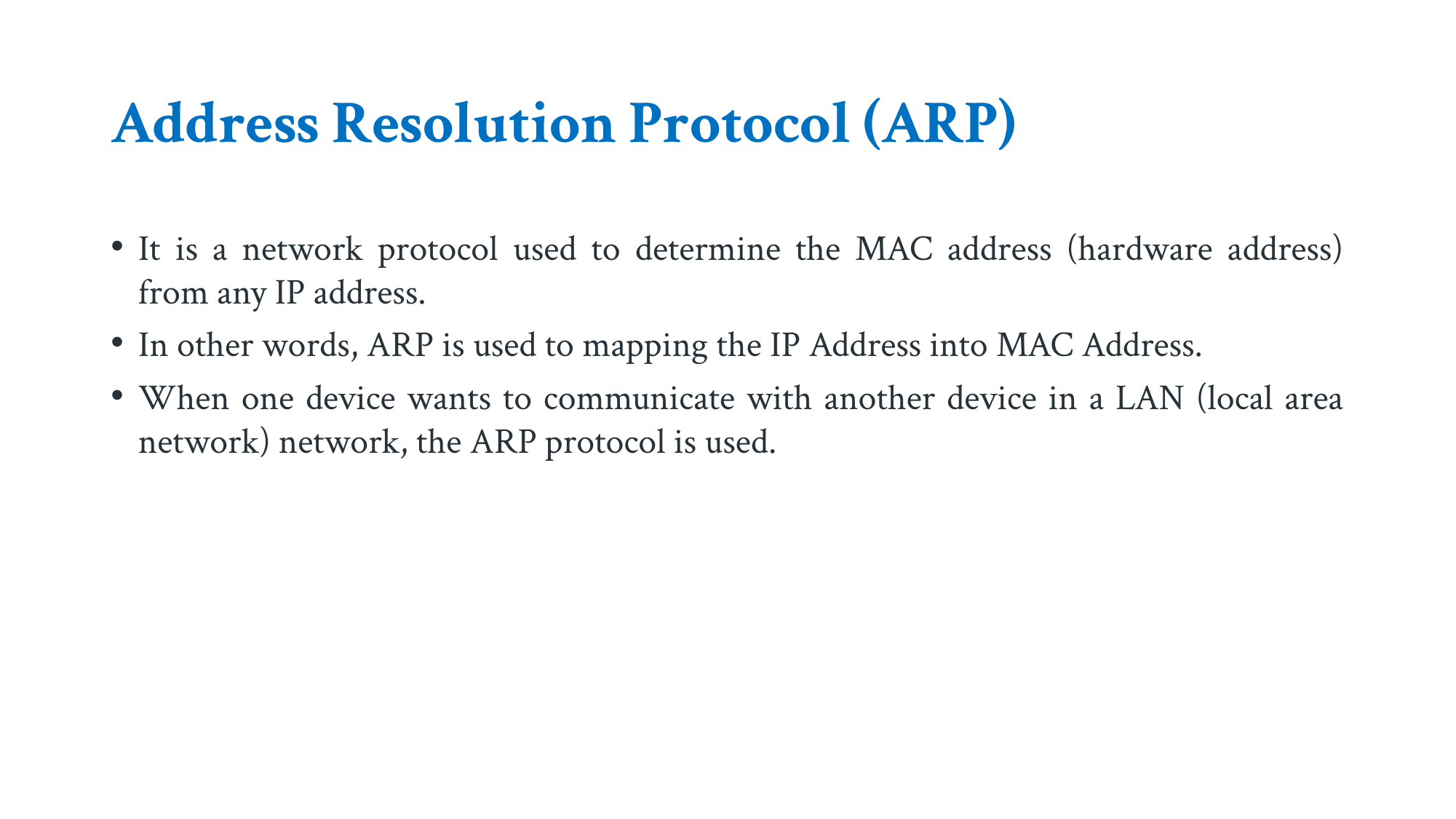

# Address Resolution Protocol (ARP)
It is a network protocol used to determine the MAC address (hardware address) from any IP address.
In other words, ARP is used to mapping the IP Address into MAC Address.
When one device wants to communicate with another device in a LAN (local area network) network, the ARP protocol is used.